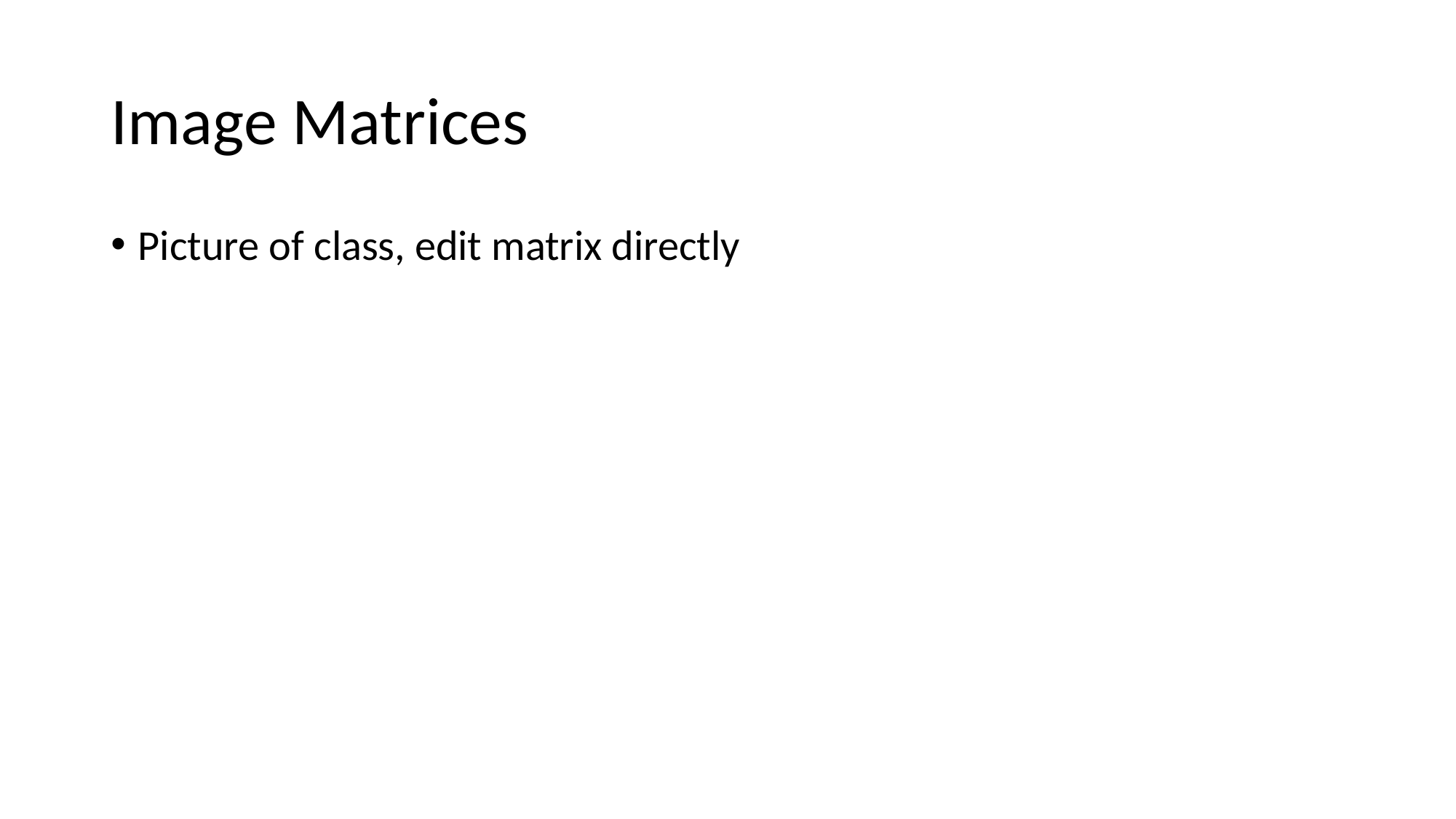

# Image Matrices
Picture of class, edit matrix directly